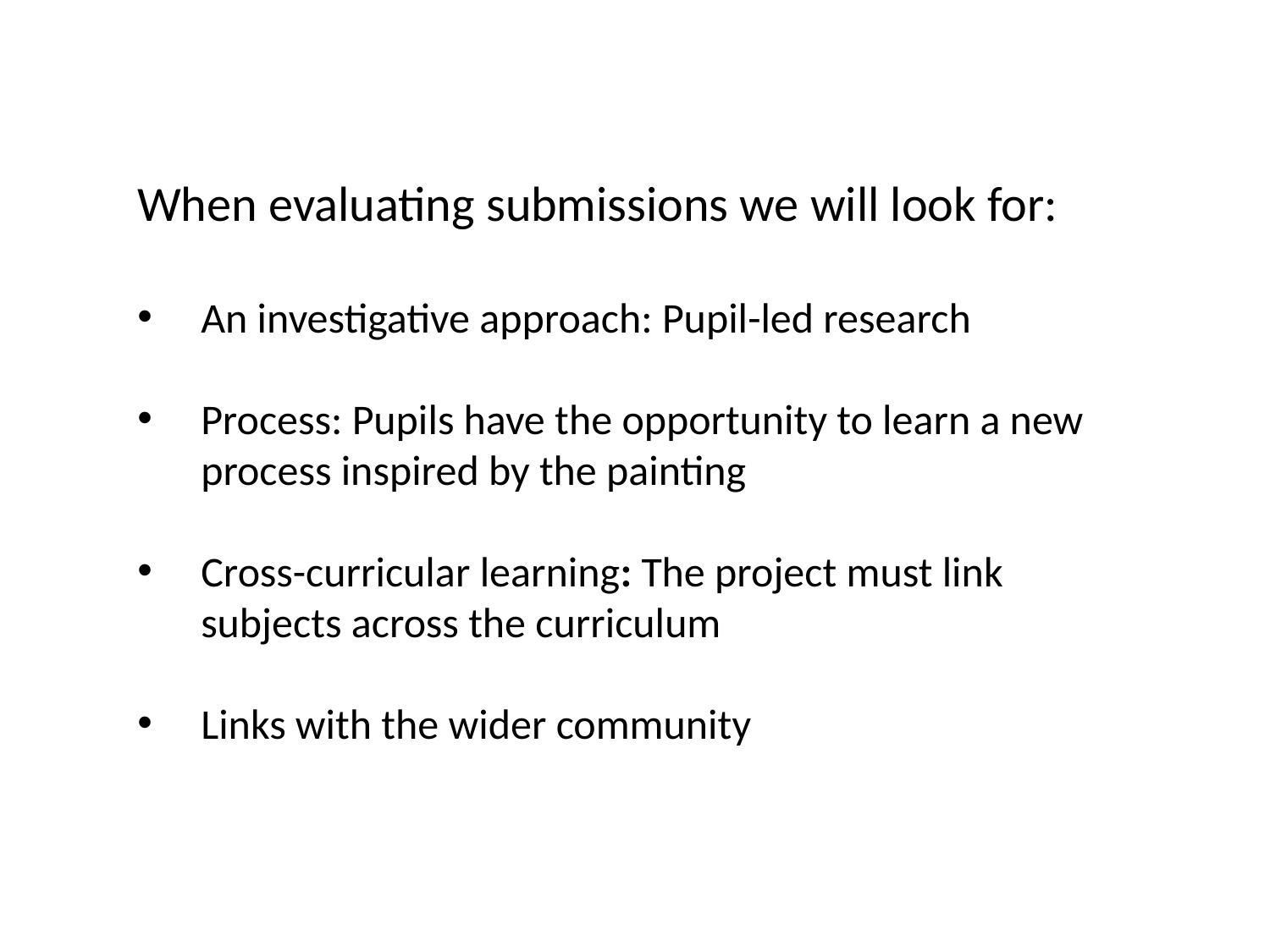

When evaluating submissions we will look for:

An investigative approach: Pupil-led research

Process: Pupils have the opportunity to learn a new process inspired by the painting

Cross-curricular learning: The project must link subjects across the curriculum

Links with the wider community